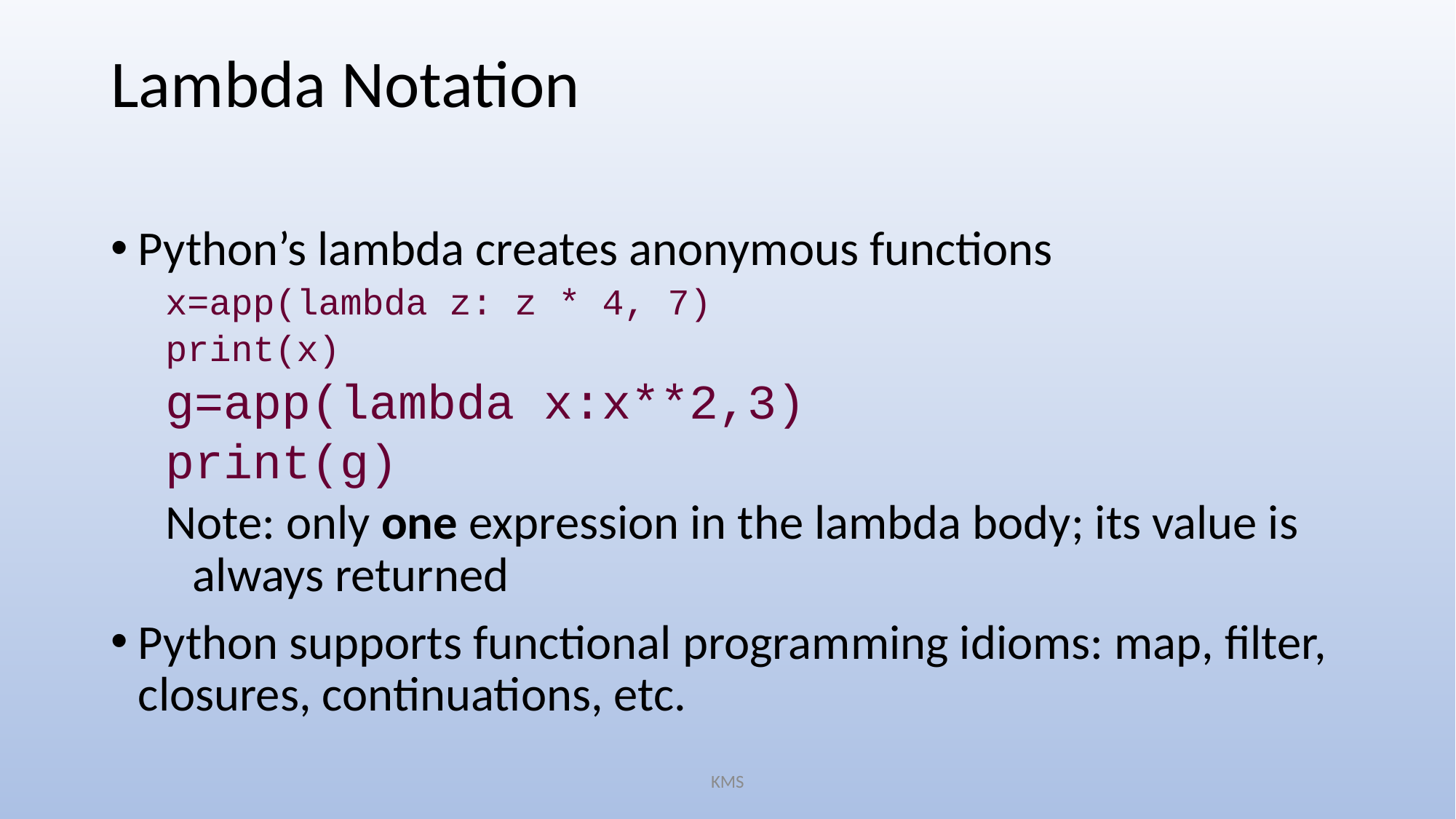

# Lambda Notation
Python’s lambda creates anonymous functions
x=app(lambda z: z * 4, 7)
print(x)
g=app(lambda x:x**2,3)
print(g)
Note: only one expression in the lambda body; its value is always returned
Python supports functional programming idioms: map, filter, closures, continuations, etc.

KMS